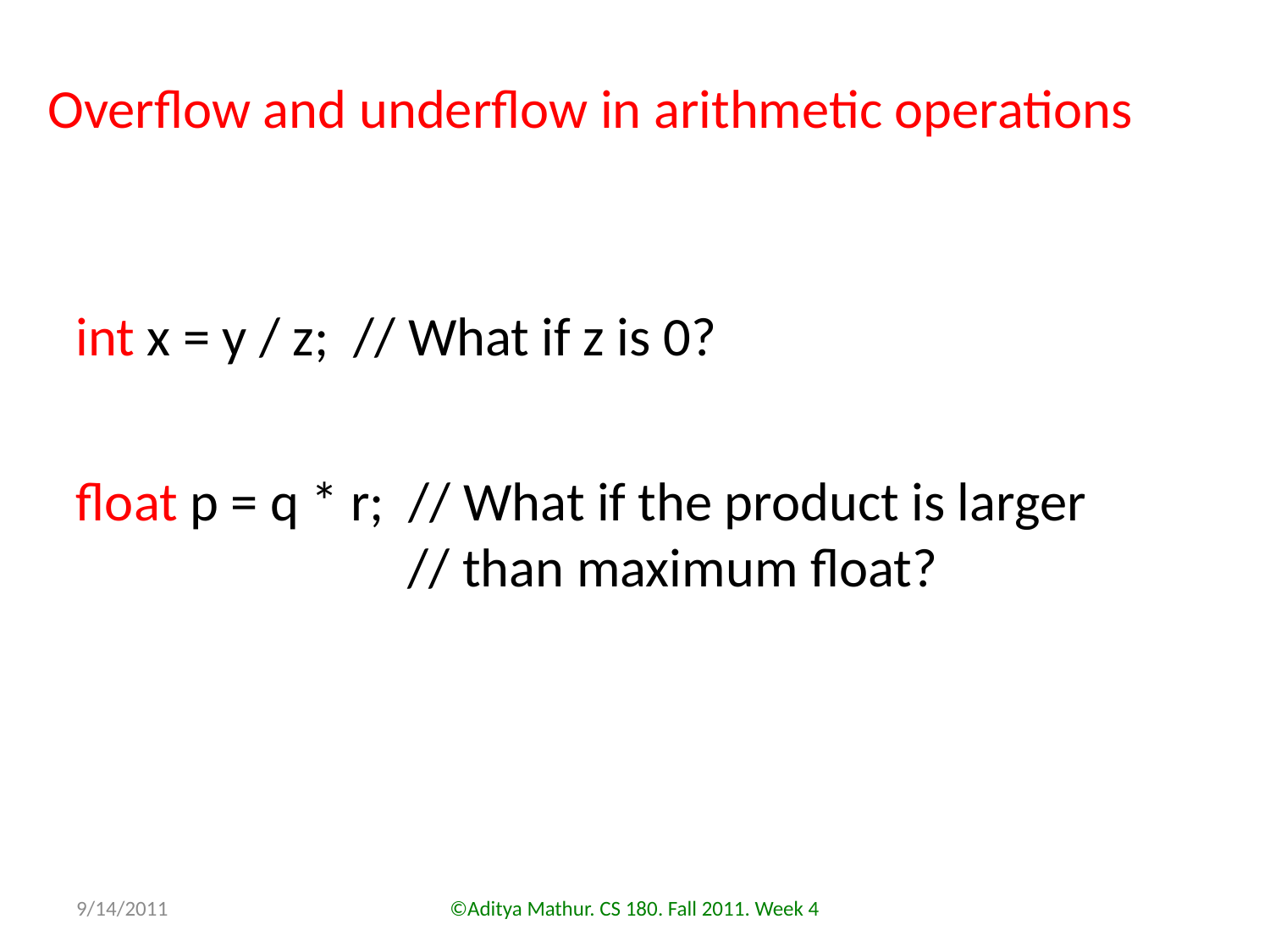

Overflow and underflow in arithmetic operations

int x = y / z;  // What if z is 0?
float p = q * r;  // What if the product is larger
                           // than maximum float?
9/14/2011
©Aditya Mathur. CS 180. Fall 2011. Week 4